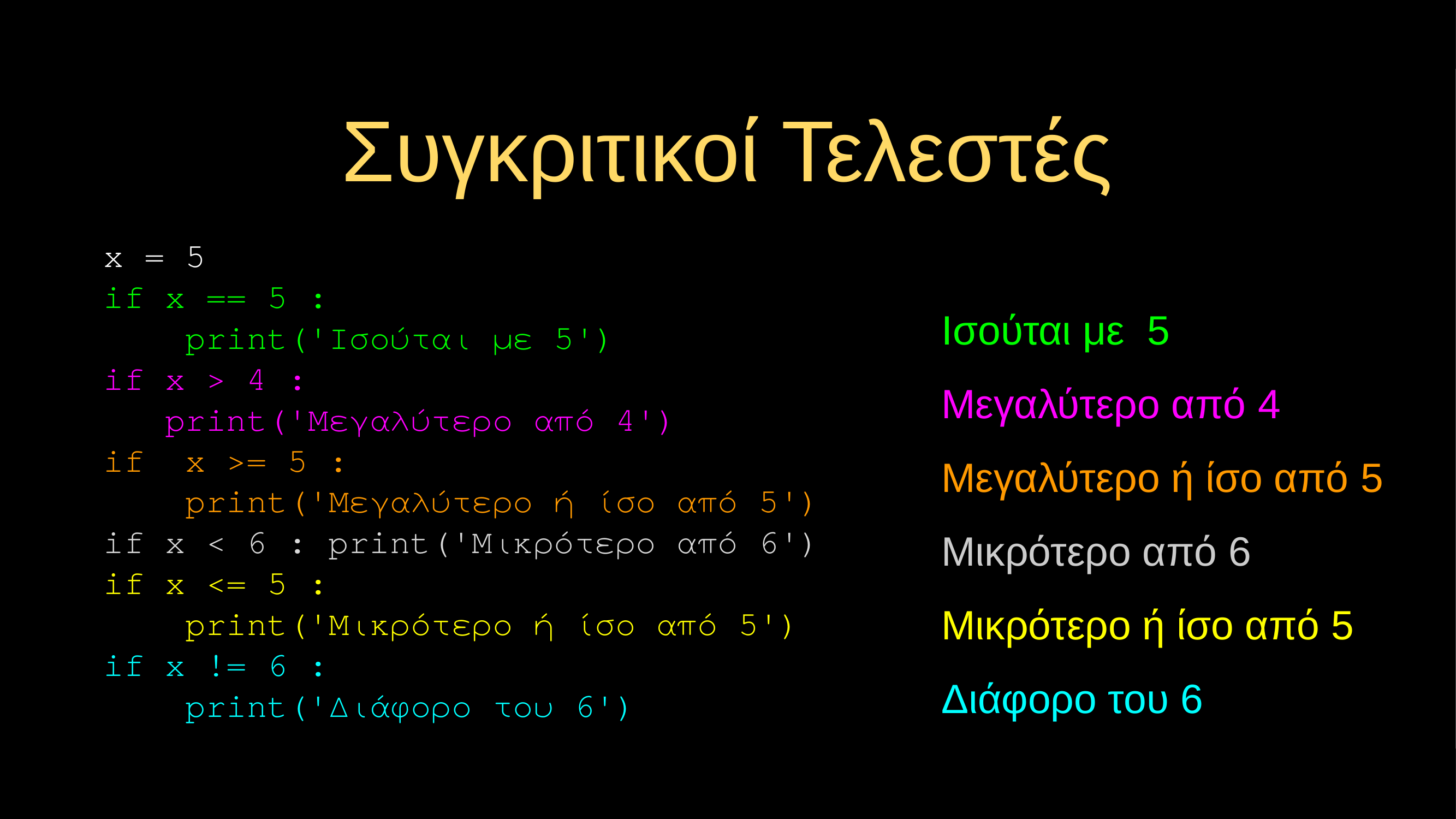

# Συγκριτικοί Τελεστές
x = 5
if x == 5 :
    print('Ισούται με 5')
if x > 4 :
   print('Μεγαλύτερο από 4')
if  x >= 5 :
    print('Μεγαλύτερο ή ίσο από 5')
if x < 6 : print('Μικρότερο από 6')
if x <= 5 :
    print('Μικρότερο ή ίσο από 5')
if x != 6 :
    print('Διάφορο του 6')
Ισούται με  5
Μεγαλύτερο από 4
Μεγαλύτερο ή ίσο από 5
Μικρότερο από 6
Μικρότερο ή ίσο από 5
Διάφορο του 6